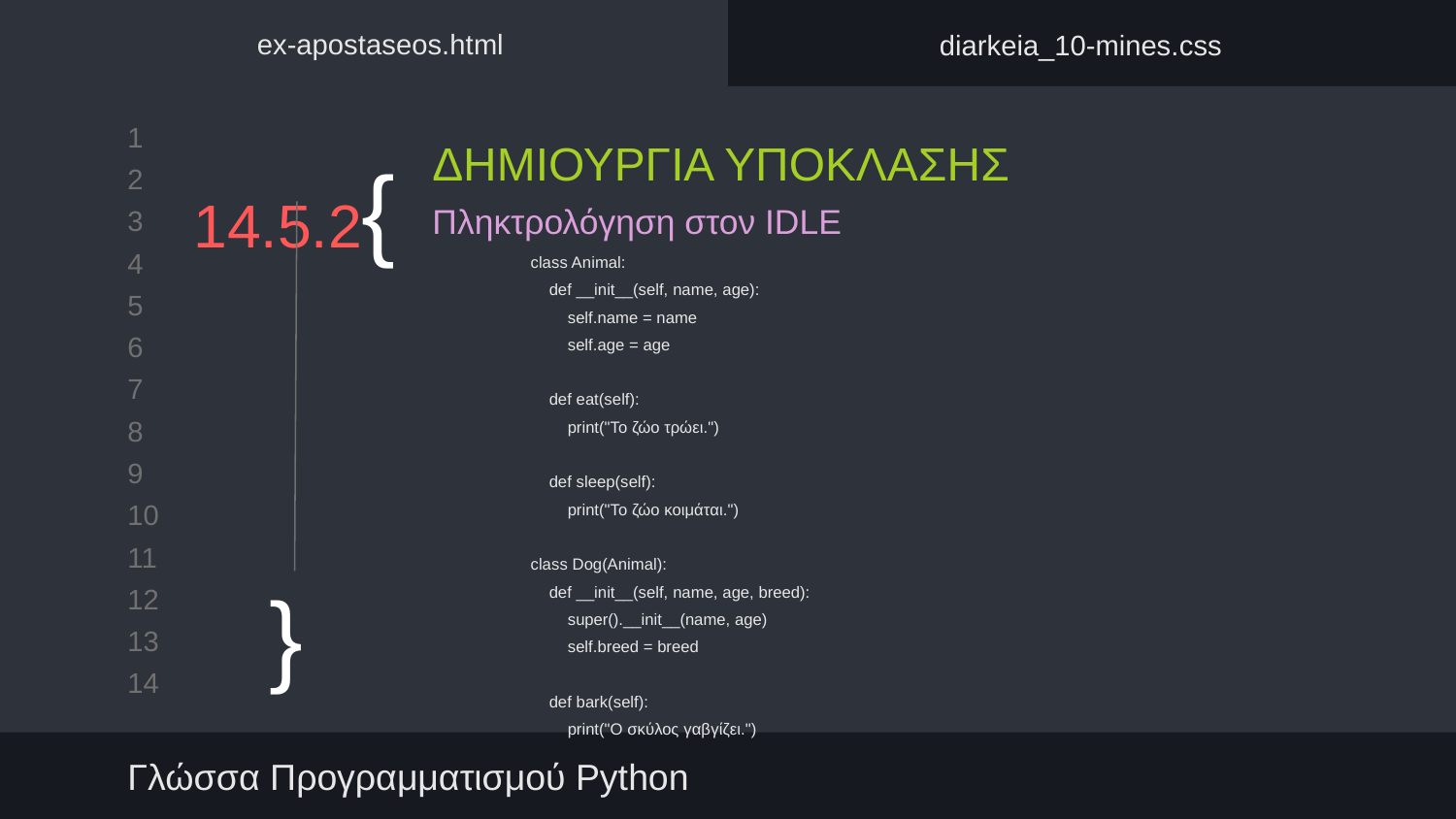

ex-apostaseos.html
diarkeia_10-mines.css
# 14.5.2{
ΔΗΜΙΟΥΡΓΙΑ ΥΠΟΚΛΑΣΗΣ
Πληκτρολόγηση στον IDLE
class Animal:
    def __init__(self, name, age):
        self.name = name
        self.age = age

    def eat(self):
        print("Το ζώο τρώει.")

    def sleep(self):
        print("Το ζώο κοιμάται.")

class Dog(Animal):
    def __init__(self, name, age, breed):
        super().__init__(name, age)
        self.breed = breed

    def bark(self):
        print("Ο σκύλος γαβγίζει.")

}
Γλώσσα Προγραμματισμού Python